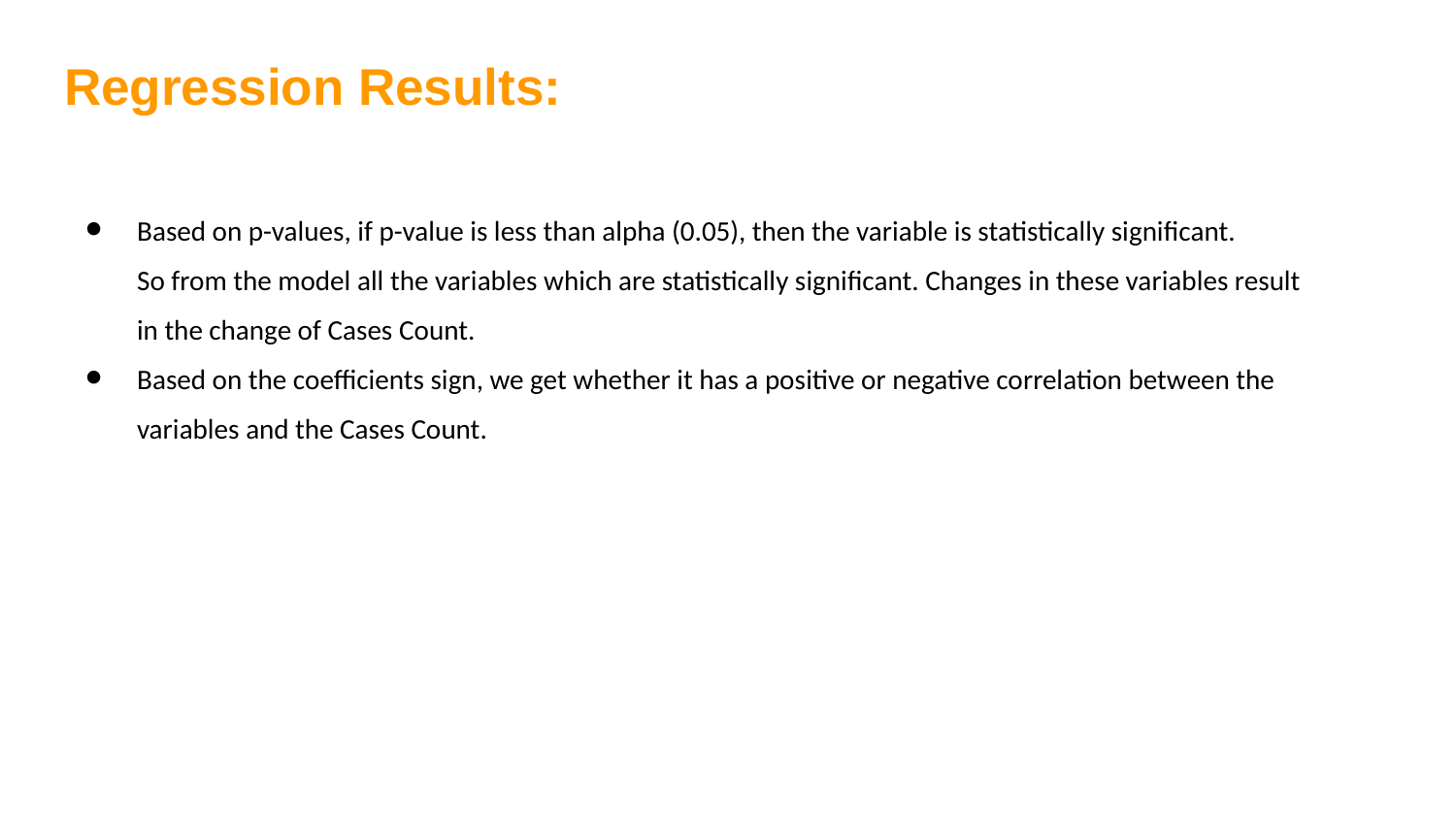

# Regression Results:
Based on p-values, if p-value is less than alpha (0.05), then the variable is statistically significant.
So from the model all the variables which are statistically significant. Changes in these variables result in the change of Cases Count.
Based on the coefficients sign, we get whether it has a positive or negative correlation between the variables and the Cases Count.